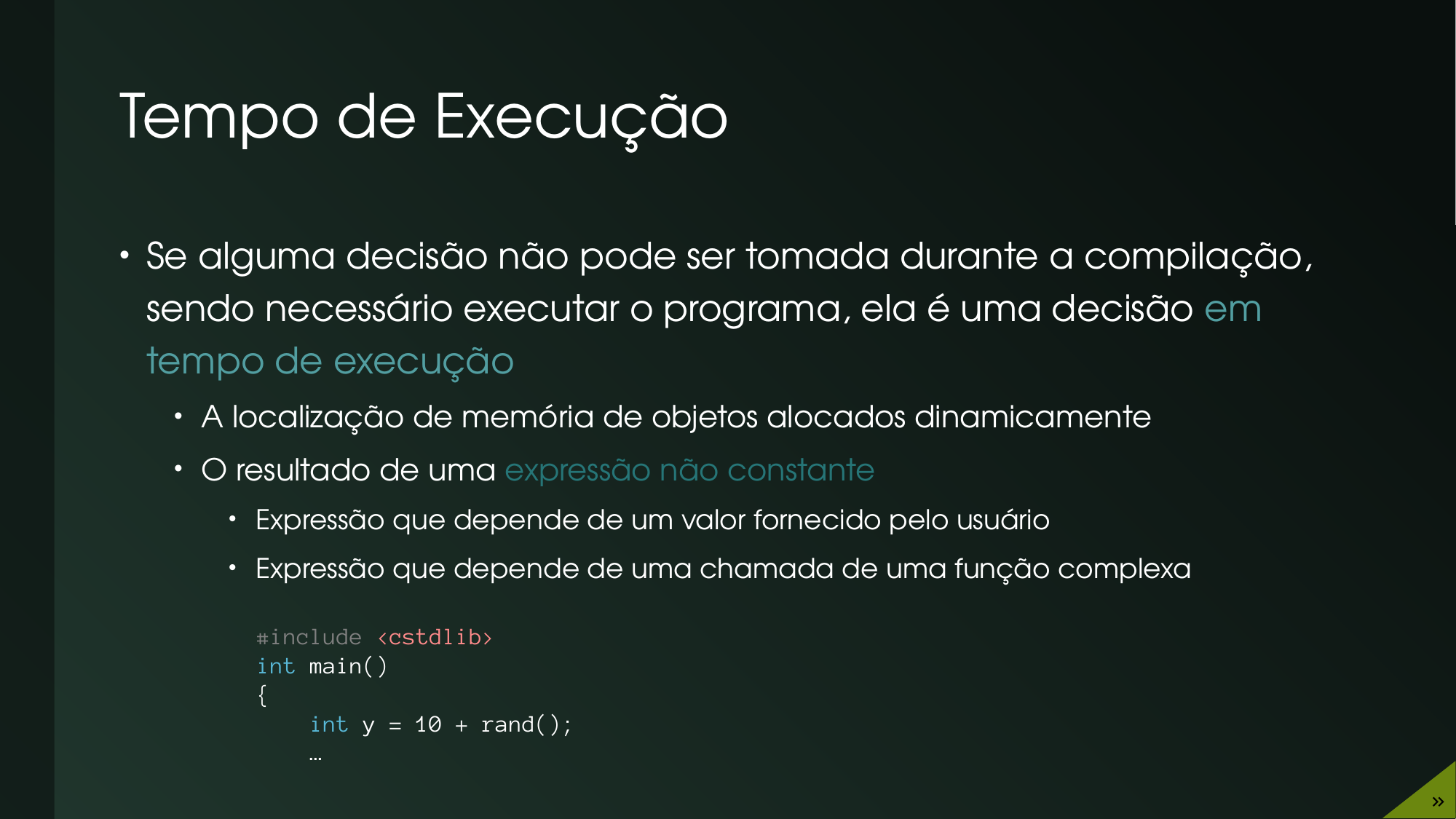

# Tempo de Execução
Se alguma decisão não pode ser tomada durante a compilação, sendo necessário executar o programa, ela é uma decisão em tempo de execução
A localização de memória de objetos alocados dinamicamente
O resultado de uma expressão não constante
Expressão que depende de um valor fornecido pelo usuário
Expressão que depende de uma chamada de uma função complexa
#include <cstdlib>
int main()
{
    int y = 10 + rand();
    …

»